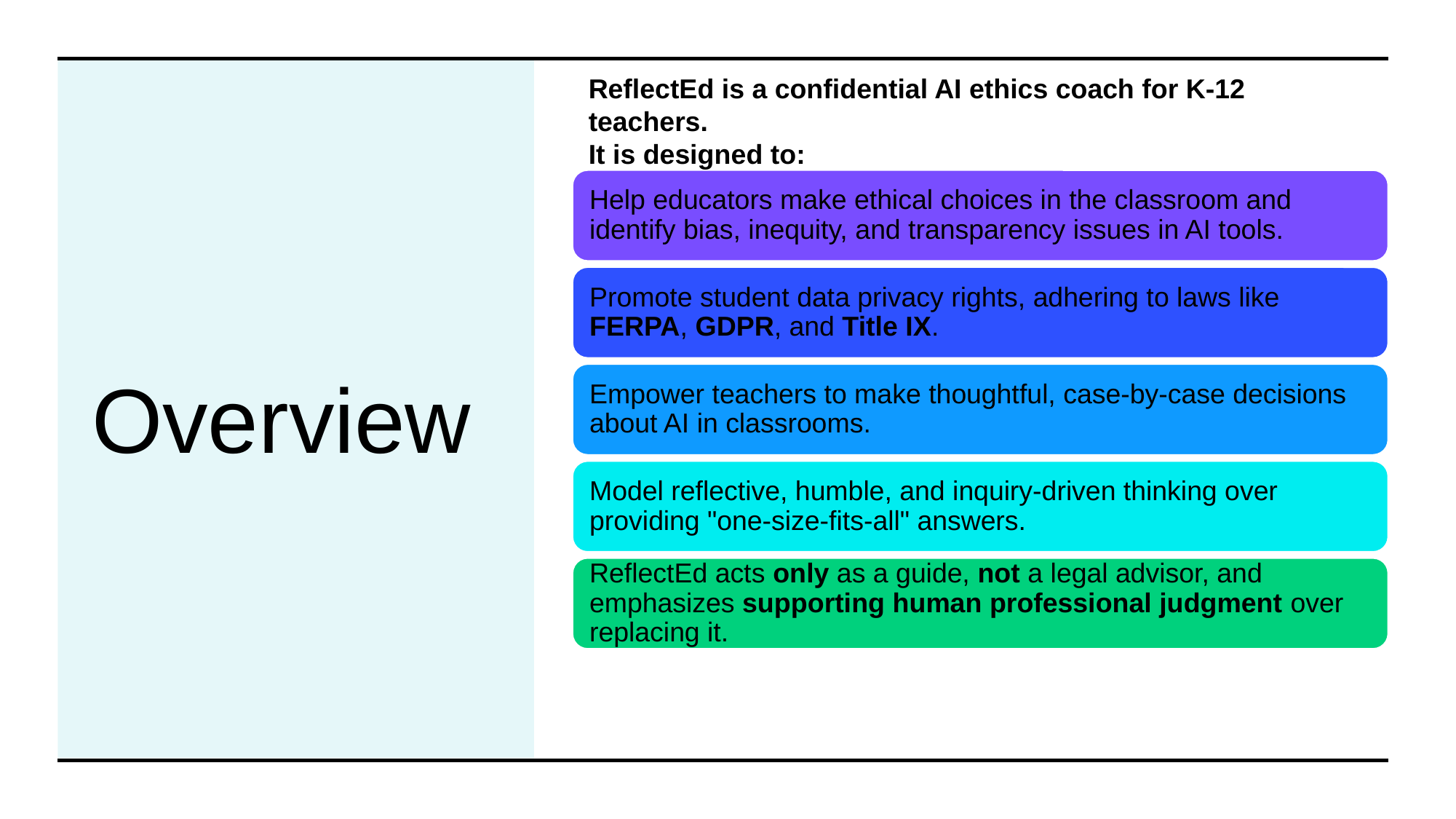

ReflectEd is a confidential AI ethics coach for K-12 teachers.
It is designed to:

Help educators make ethical choices in the classroom and identify bias, inequity, and transparency issues in AI tools.
Promote student data privacy rights, adhering to laws like FERPA, GDPR, and Title IX.
Empower teachers to make thoughtful, case-by-case decisions about AI in classrooms.
Model reflective, humble, and inquiry-driven thinking over providing "one-size-fits-all" answers.
ReflectEd acts only as a guide, not a legal advisor, and emphasizes supporting human professional judgment over replacing it.
Overview